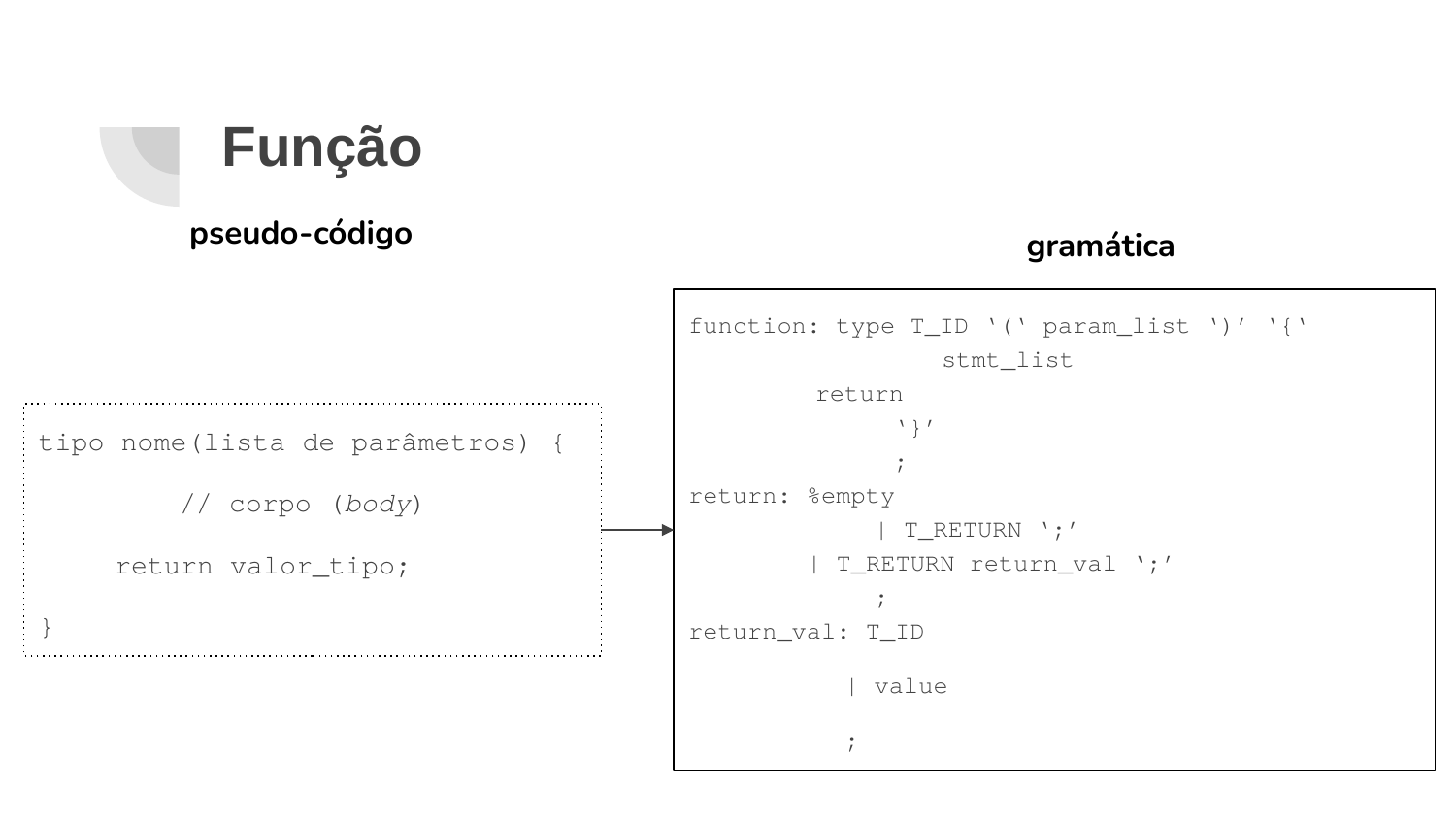

# Função
pseudo-código
gramática
function: type T_ID ‘(‘ param_list ‘)’ ‘{‘
		  		stmt_list
				return
‘}’
;
return: %empty
	    | T_RETURN ‘;’
        | T_RETURN return_val ‘;’
	    ;
return_val: T_ID
		  | value
		  ;
tipo nome(lista de parâmetros) {
 	// corpo (body)
return valor_tipo;
}